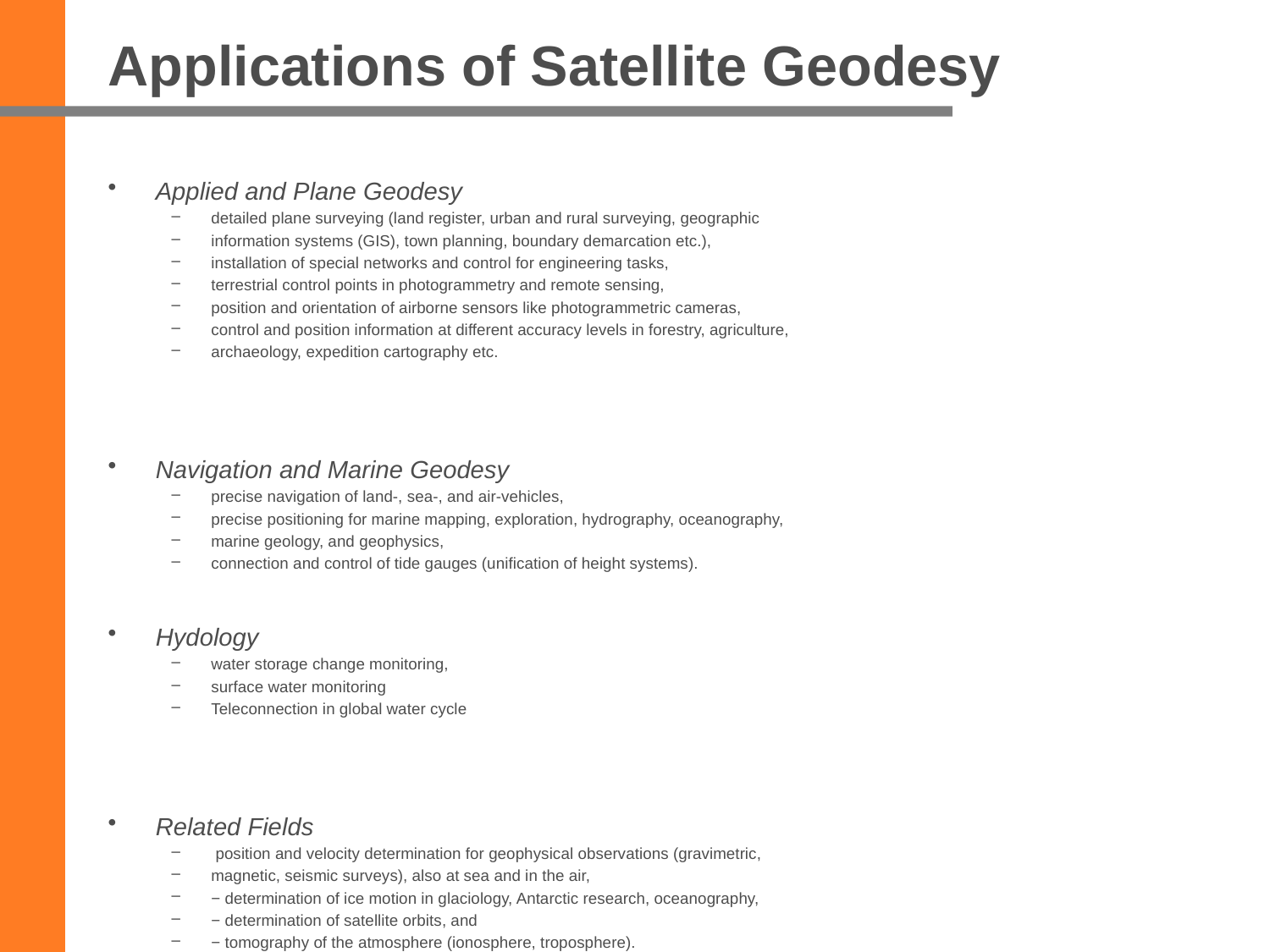

# Applications of Satellite Geodesy
Applied and Plane Geodesy
detailed plane surveying (land register, urban and rural surveying, geographic
information systems (GIS), town planning, boundary demarcation etc.),
installation of special networks and control for engineering tasks,
terrestrial control points in photogrammetry and remote sensing,
position and orientation of airborne sensors like photogrammetric cameras,
control and position information at different accuracy levels in forestry, agriculture,
archaeology, expedition cartography etc.

Navigation and Marine Geodesy
precise navigation of land-, sea-, and air-vehicles,
precise positioning for marine mapping, exploration, hydrography, oceanography,
marine geology, and geophysics,
connection and control of tide gauges (unification of height systems).

Hydology
water storage change monitoring,
surface water monitoring
Teleconnection in global water cycle

Related Fields
 position and velocity determination for geophysical observations (gravimetric,
magnetic, seismic surveys), also at sea and in the air,
− determination of ice motion in glaciology, Antarctic research, oceanography,
− determination of satellite orbits, and
− tomography of the atmosphere (ionosphere, troposphere).